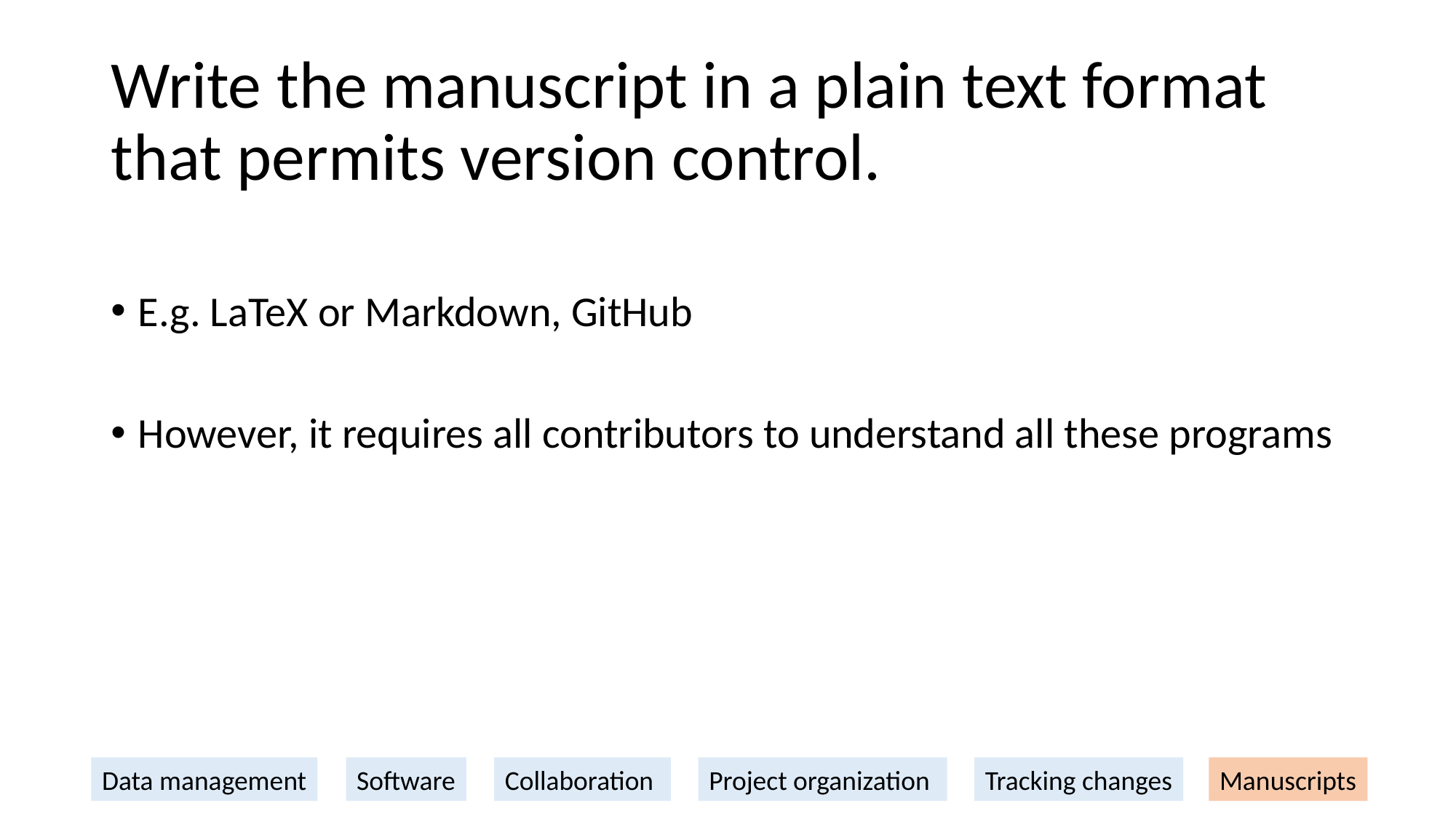

# Write the manuscript in a plain text format that permits version control.

E.g. LaTeX or Markdown, GitHub

However, it requires all contributors to understand all these programs

Data management
Software
Collaboration
Project organization
Tracking changes
Manuscripts